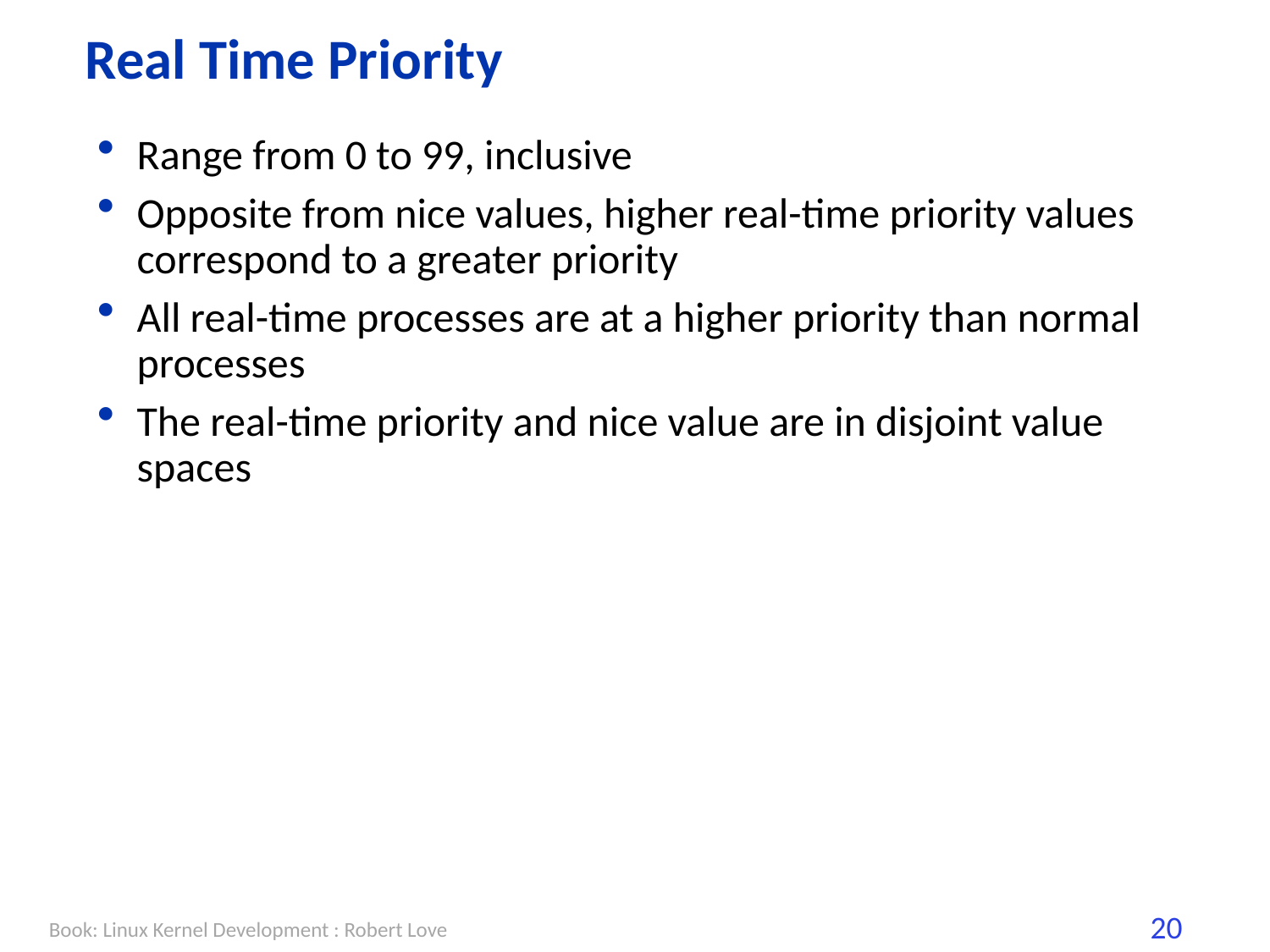

# Real Time Priority
Range from 0 to 99, inclusive
Opposite from nice values, higher real-time priority values correspond to a greater priority
All real-time processes are at a higher priority than normal processes
The real-time priority and nice value are in disjoint value spaces

Book: Linux Kernel Development : Robert Love